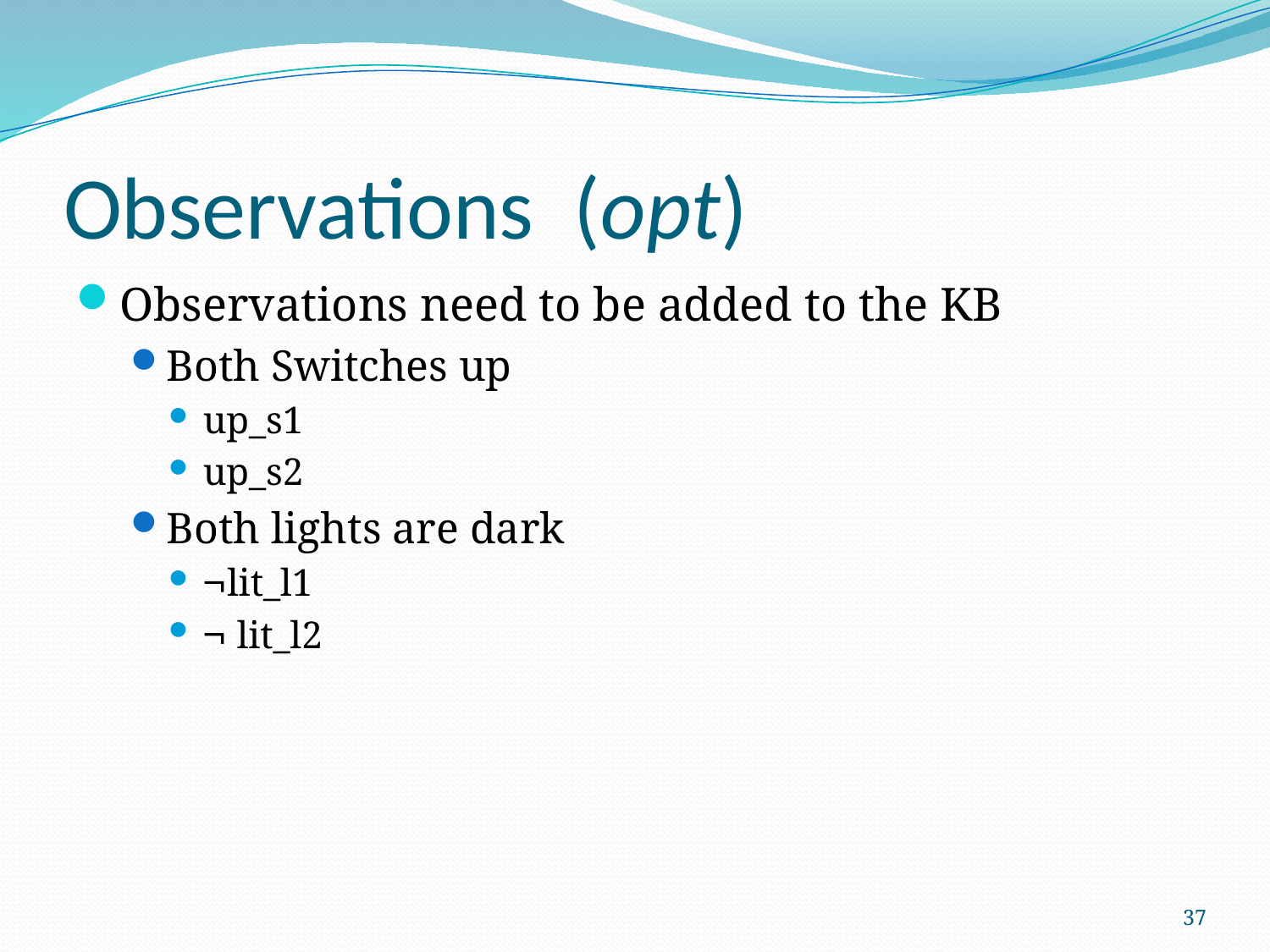

# Observations  (opt)
Observations need to be added to the KB
Both Switches up
up_s1
up_s2
Both lights are dark
¬lit_l1
¬ lit_l2

37